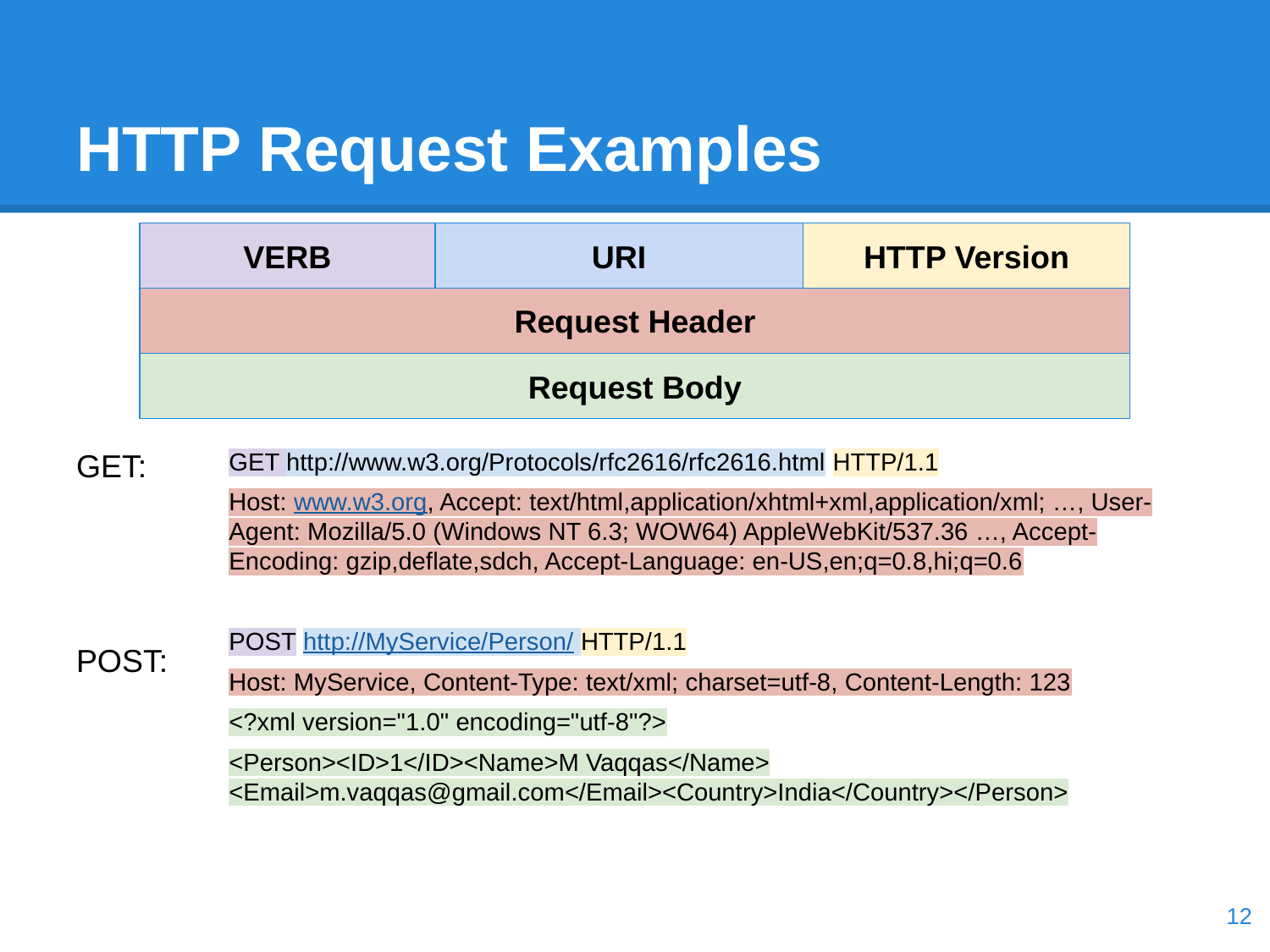

# HTTP Request Examples
VERB
URI
HTTP Version
Request Header
Request Body
GET http://www.w3.org/Protocols/rfc2616/rfc2616.html HTTP/1.1
Host: www.w3.org, Accept: text/html,application/xhtml+xml,application/xml; …, User-Agent: Mozilla/5.0 (Windows NT 6.3; WOW64) AppleWebKit/537.36 …, Accept-Encoding: gzip,deflate,sdch, Accept-Language: en-US,en;q=0.8,hi;q=0.6

POST http://MyService/Person/ HTTP/1.1
Host: MyService, Content-Type: text/xml; charset=utf-8, Content-Length: 123
<?xml version="1.0" encoding="utf-8"?>
<Person><ID>1</ID><Name>M Vaqqas</Name> <Email>m.vaqqas@gmail.com</Email><Country>India</Country></Person>

GET:

POST:
12